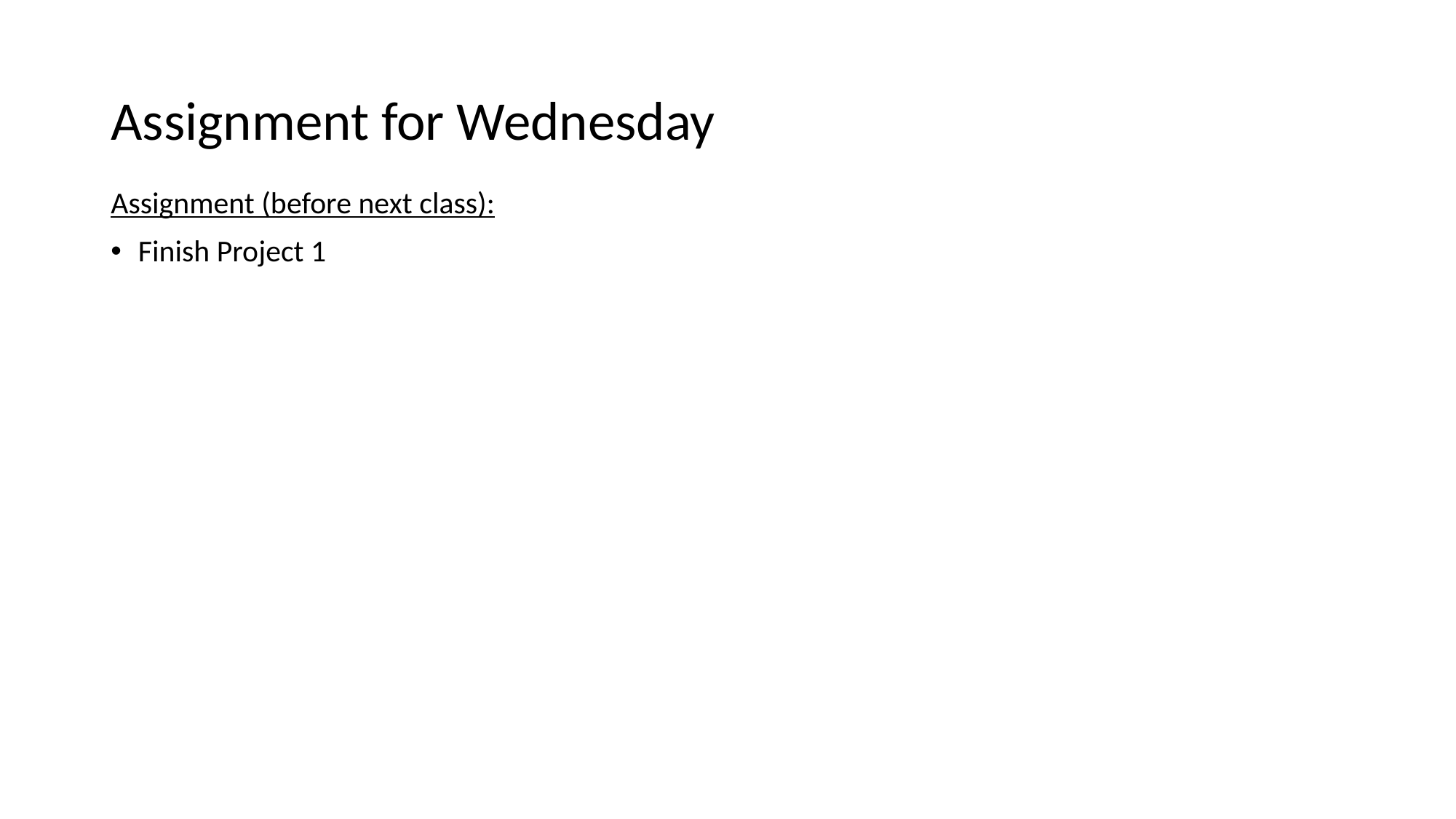

# Assignment for Wednesday
Assignment (before next class):
Finish Project 1